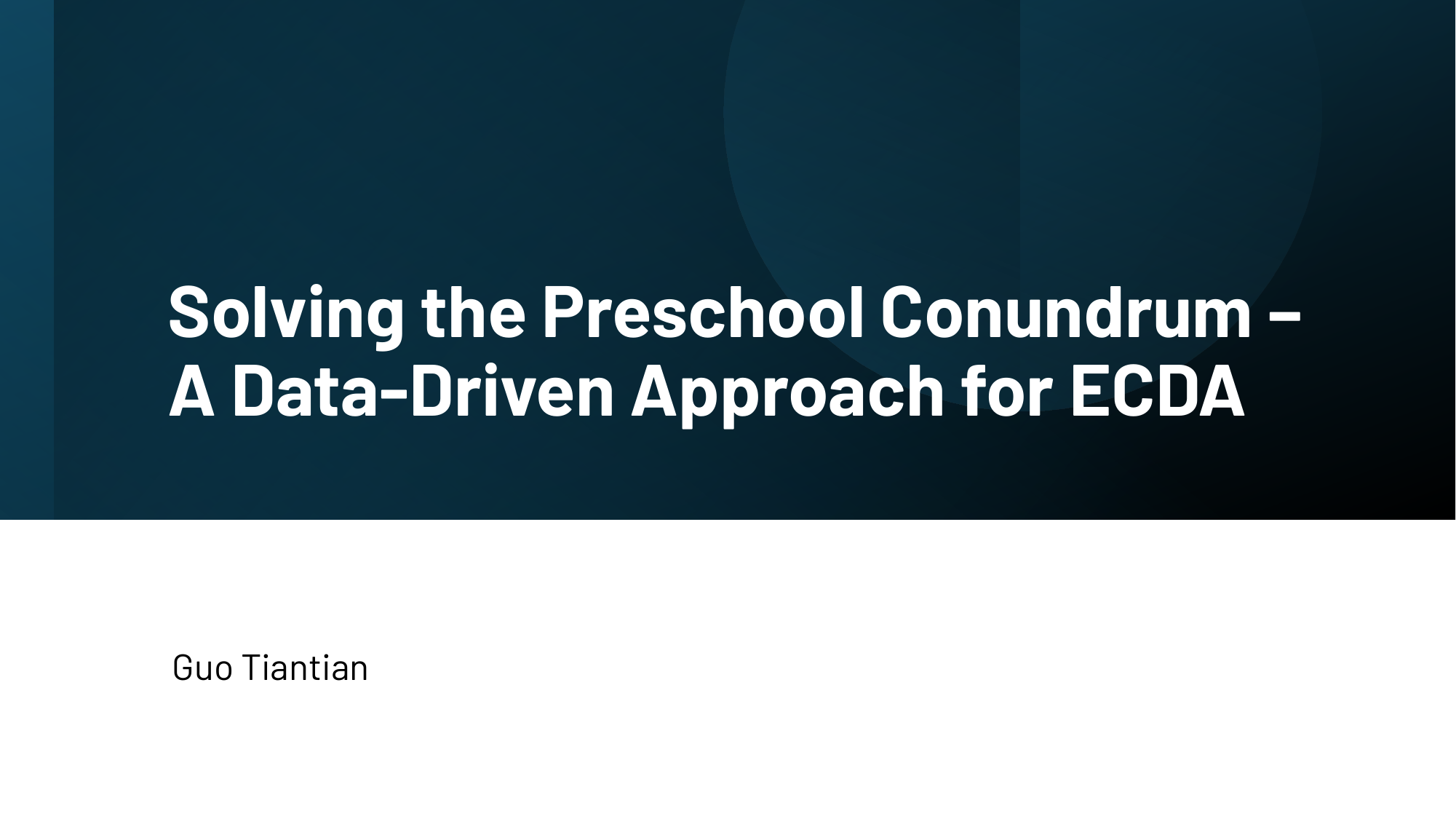

# Solving the Preschool Conundrum – A Data-Driven Approach for ECDA
Guo Tiantian